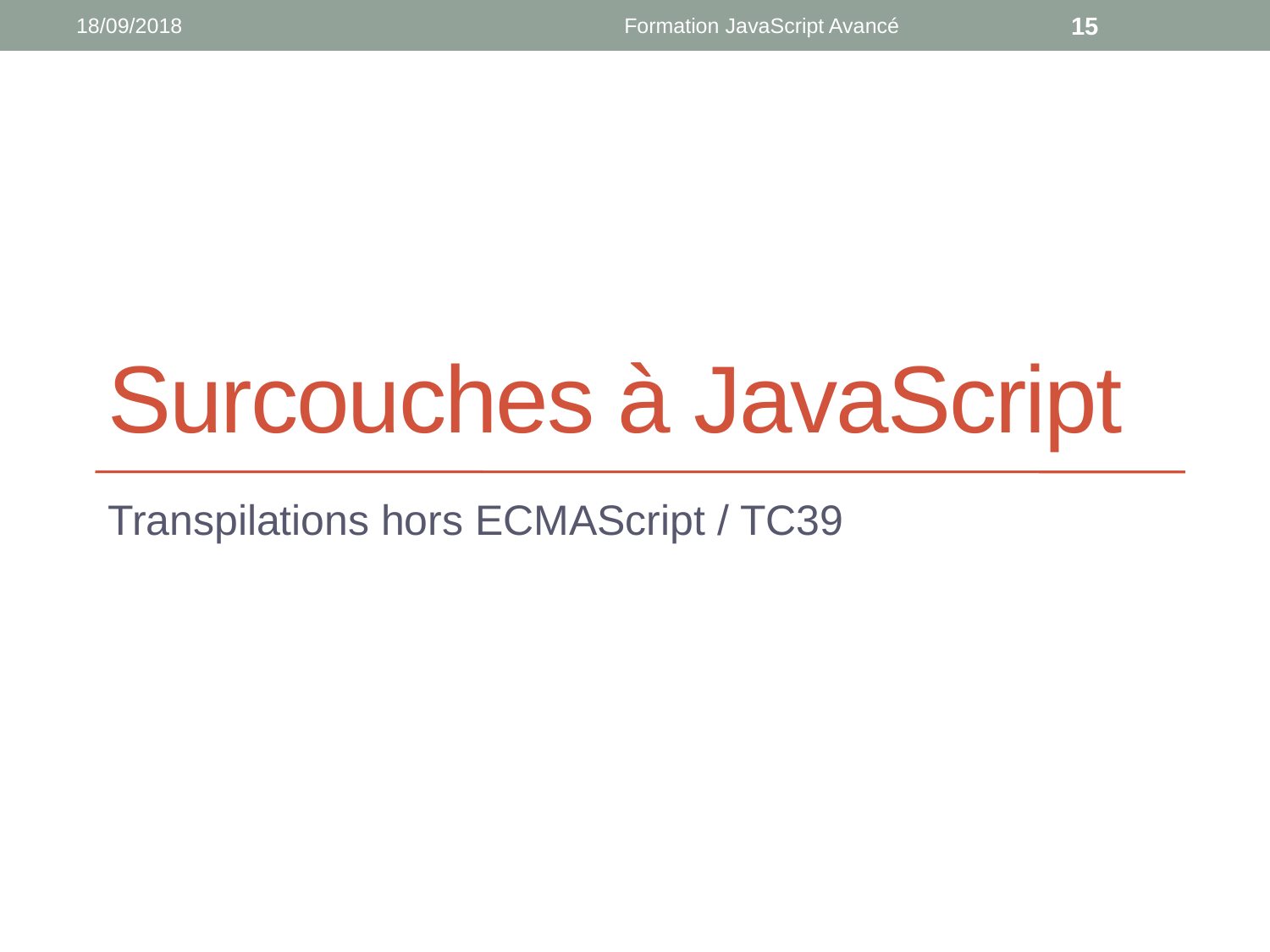

18/09/2018
Formation JavaScript Avancé
15
# Surcouches à JavaScript
Transpilations hors ECMAScript / TC39